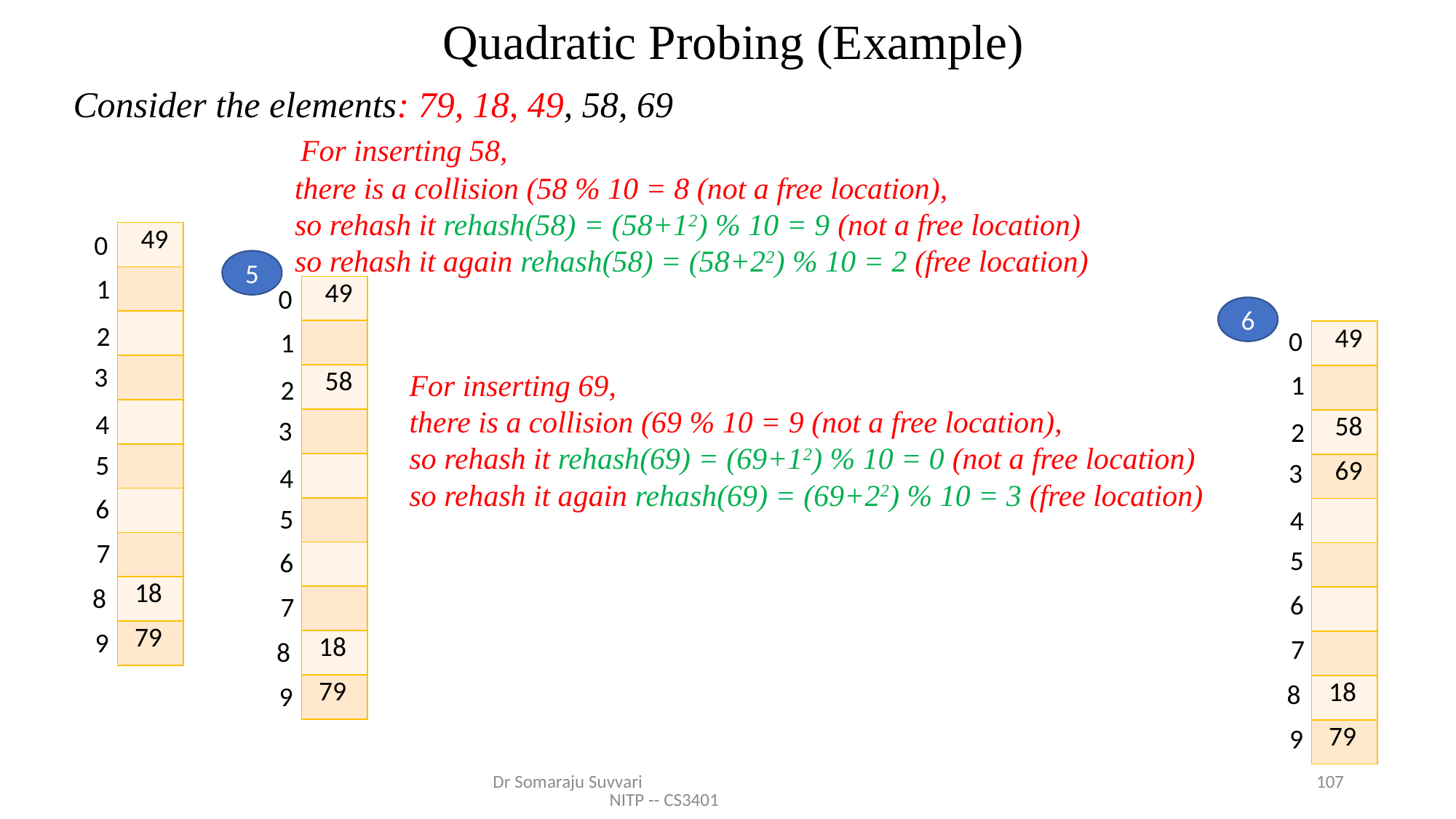

# Quadratic Probing (Example)
Consider the elements: 79, 18, 49, 58, 69
                         For inserting 58,
                             there is a collision (58 % 10 = 8 (not a free location),
                             so rehash it rehash(58) = (58+12) % 10 = 9 (not a free location)
                             so rehash it again rehash(58) = (58+22) % 10 = 2 (free location)

                                            For inserting 69,
                                            there is a collision (69 % 10 = 9 (not a free location),
                                            so rehash it rehash(69) = (69+12) % 10 = 0 (not a free location)
                                            so rehash it again rehash(69) = (69+22) % 10 = 3 (free location)

0
1
2
3
4
5
6
7
8
 9
| 49 |
| --- |
|  |
|  |
|  |
|  |
|  |
|  |
|  |
| 18 |
| 79 |
5
0
1
2
3
4
5
6
7
8
 9
| 49 |
| --- |
|  |
| 58 |
|  |
|  |
|  |
|  |
|  |
| 18 |
| 79 |
6
0
1
2
3
4
5
6
7
8
 9
| 49 |
| --- |
|  |
| 58 |
| 69 |
|  |
|  |
|  |
|  |
| 18 |
| 79 |
Dr Somaraju Suvvari                                                                                                        NITP -- CS3401
107